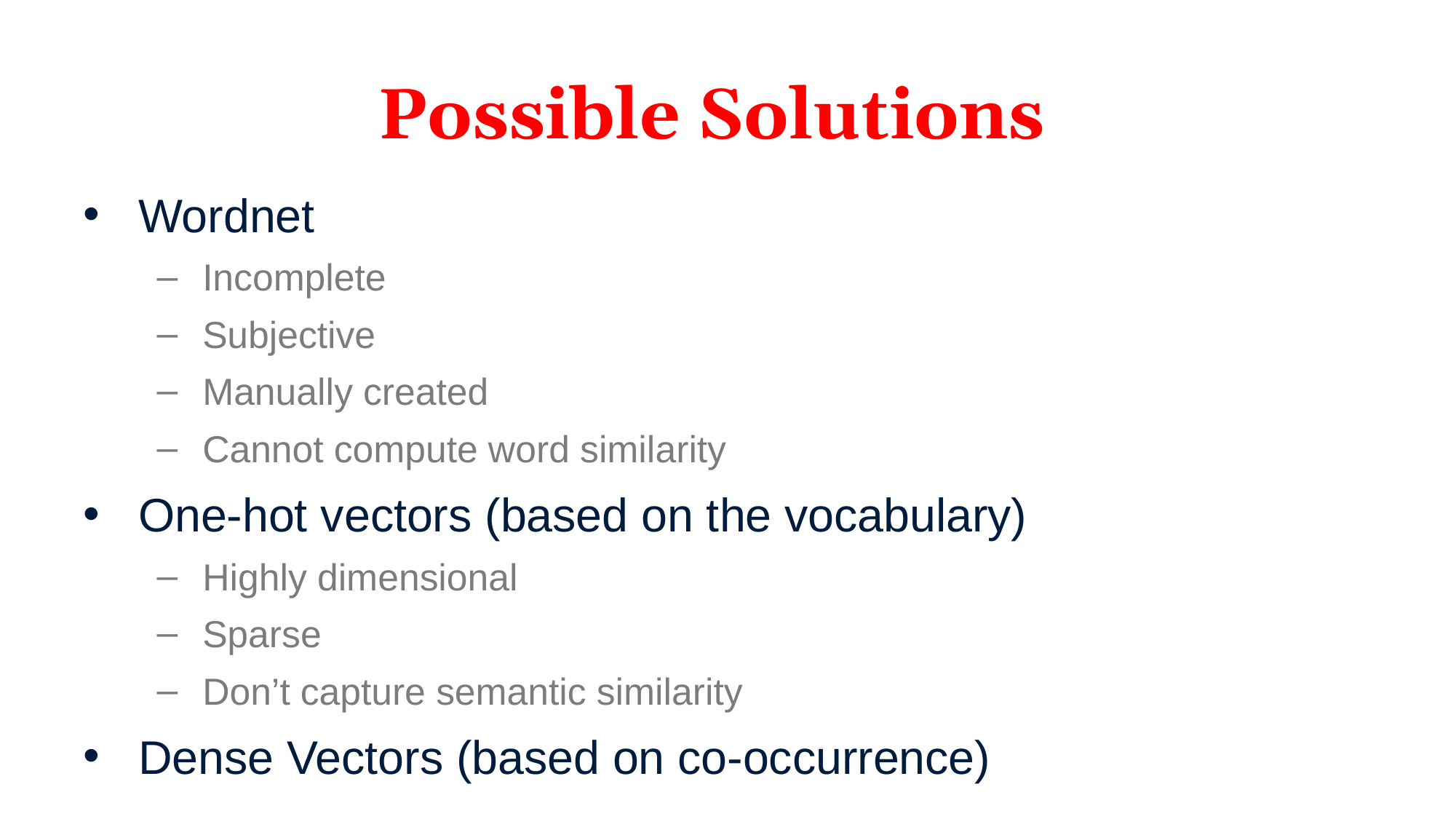

# Possible Solutions
Wordnet
Incomplete
Subjective
Manually created
Cannot compute word similarity
One-hot vectors (based on the vocabulary)
Highly dimensional
Sparse
Don’t capture semantic similarity
Dense Vectors (based on co-occurrence)